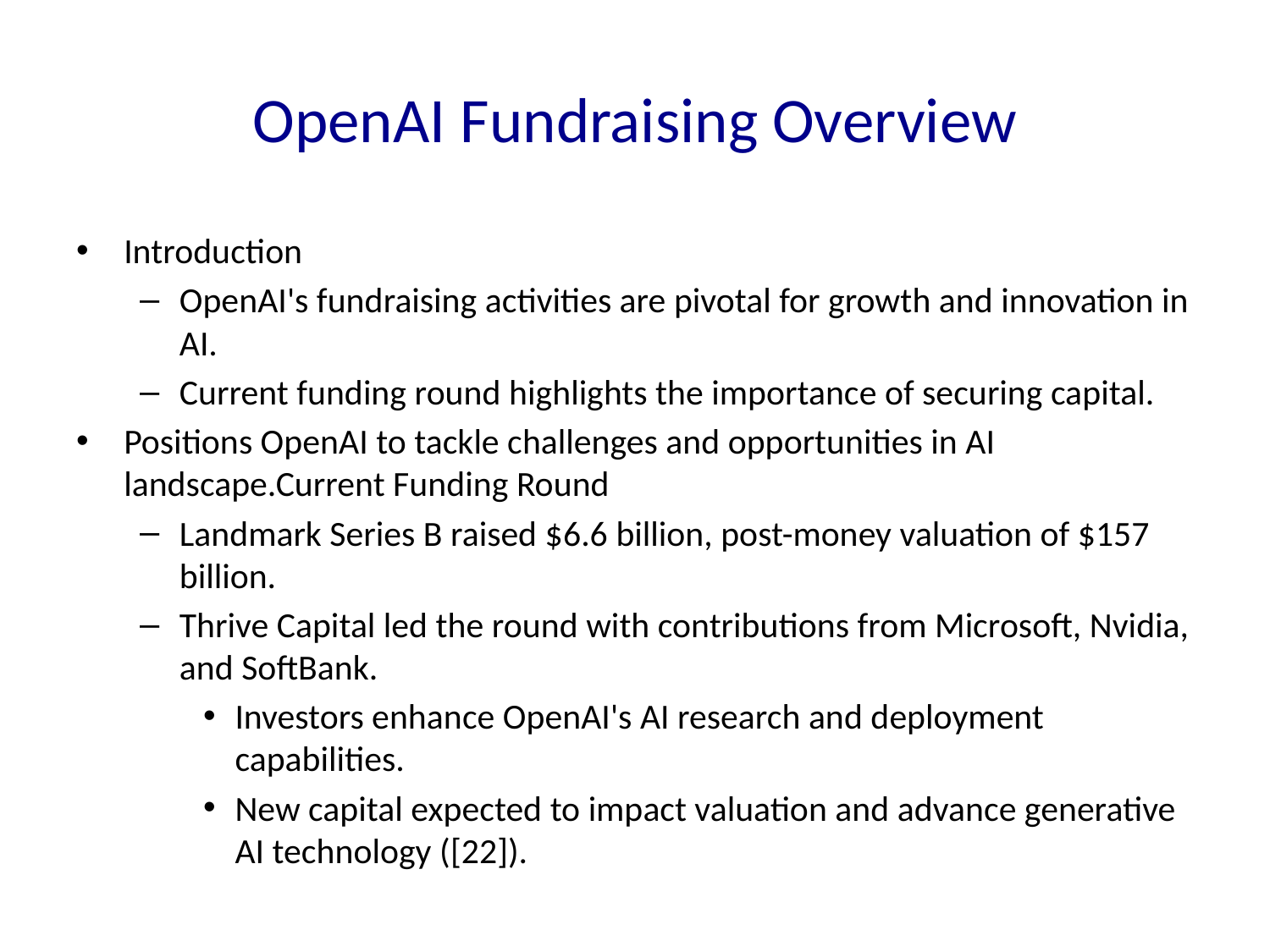

# OpenAI Fundraising Overview
Introduction
OpenAI's fundraising activities are pivotal for growth and innovation in AI.
Current funding round highlights the importance of securing capital.
Positions OpenAI to tackle challenges and opportunities in AI landscape.Current Funding Round
Landmark Series B raised $6.6 billion, post-money valuation of $157 billion.
Thrive Capital led the round with contributions from Microsoft, Nvidia, and SoftBank.
Investors enhance OpenAI's AI research and deployment capabilities.
New capital expected to impact valuation and advance generative AI technology ([22]).